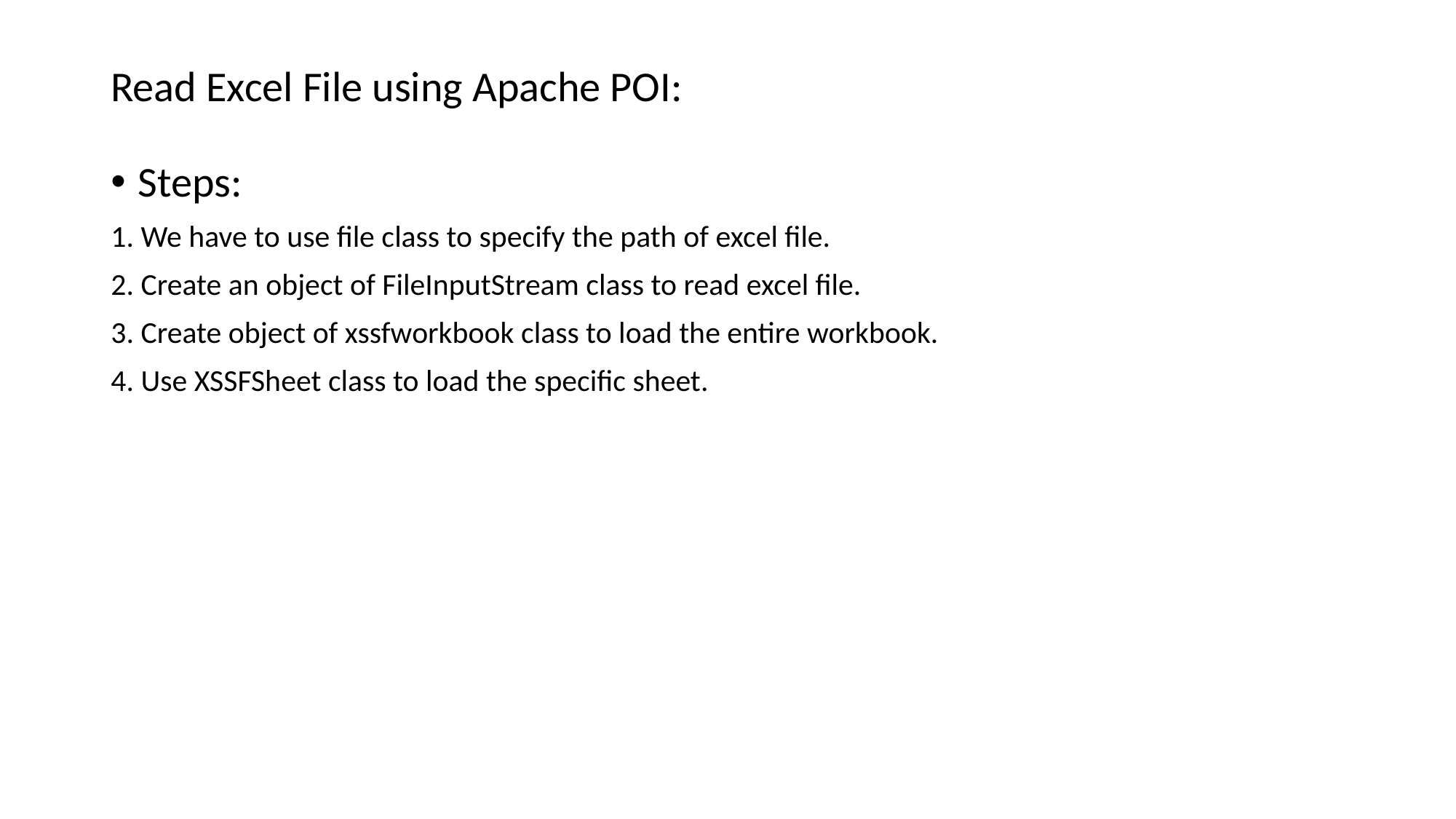

# Read Excel File using Apache POI:
Steps:
1. We have to use file class to specify the path of excel file.
2. Create an object of FileInputStream class to read excel file.
3. Create object of xssfworkbook class to load the entire workbook.
4. Use XSSFSheet class to load the specific sheet.